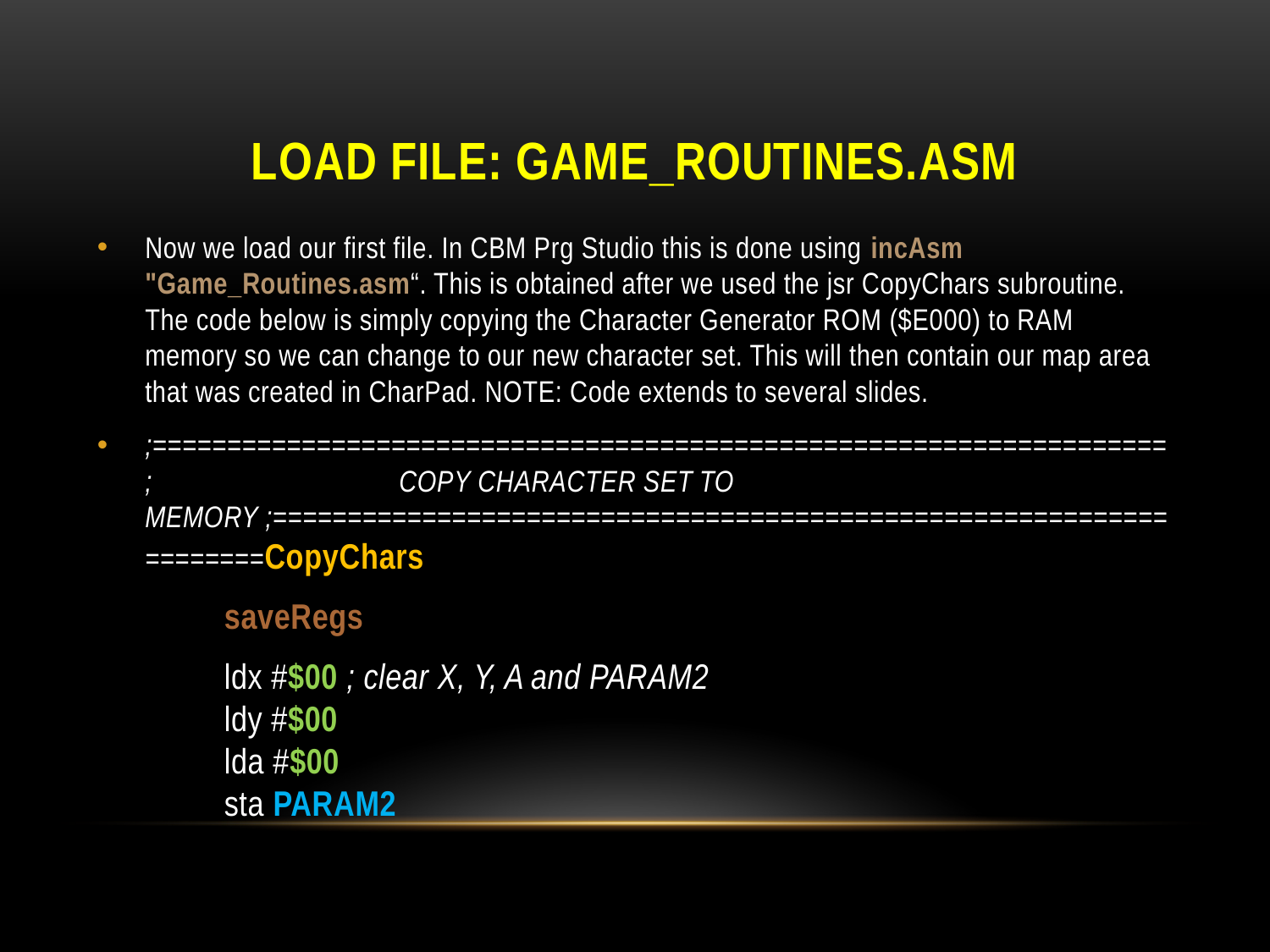

# Load File: Game_routines.asm
Now we load our first file. In CBM Prg Studio this is done using incAsm "Game_Routines.asm“. This is obtained after we used the jsr CopyChars subroutine. The code below is simply copying the Character Generator ROM ($E000) to RAM memory so we can change to our new character set. This will then contain our map area that was created in CharPad. NOTE: Code extends to several slides.
;==================================================================== ; 		COPY CHARACTER SET TO MEMORY ;====================================================================CopyChars
saveRegs
ldx #$00 ; clear X, Y, A and PARAM2
ldy #$00
lda #$00
sta PARAM2